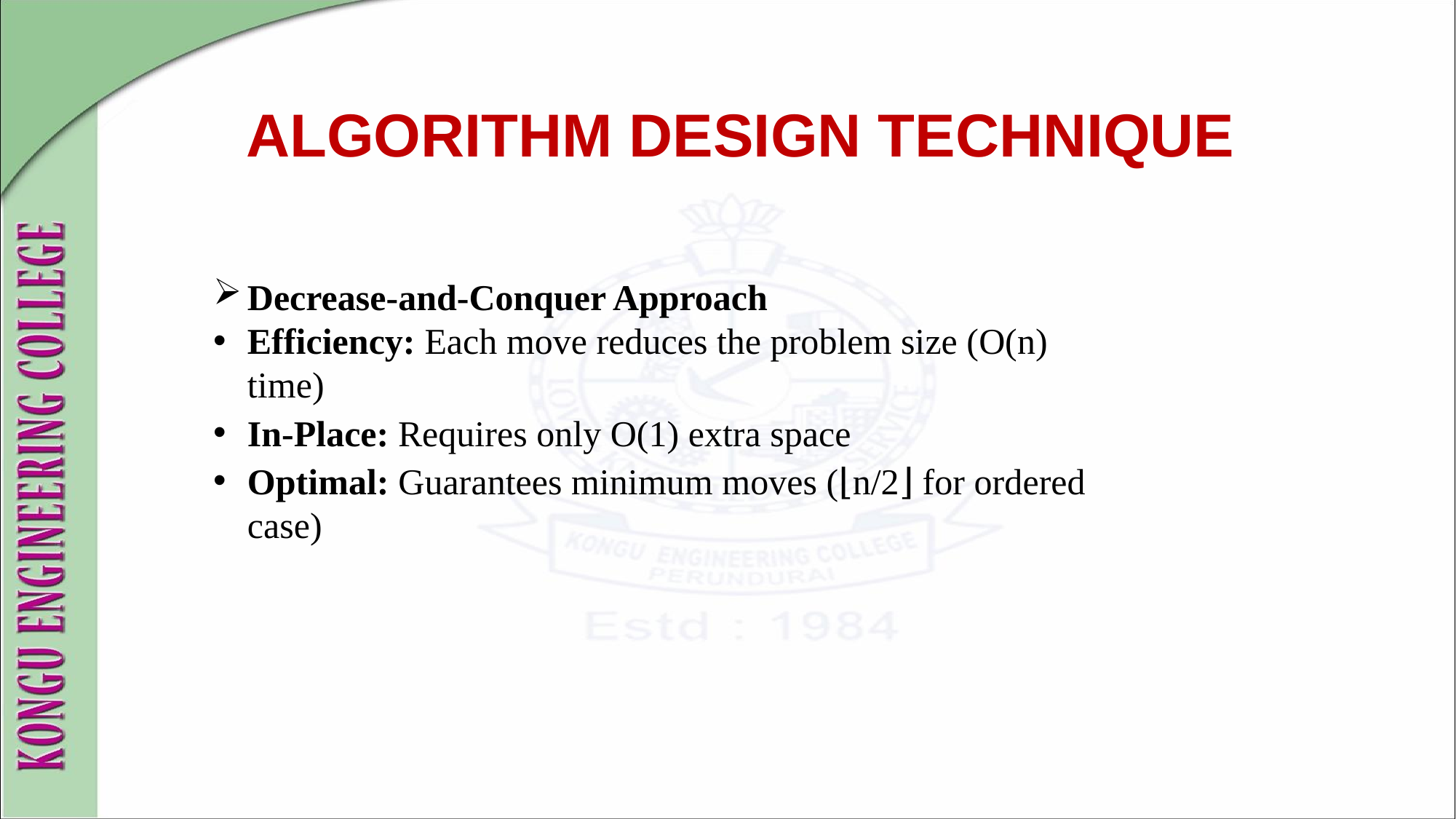

# ALGORITHM DESIGN TECHNIQUE
Decrease-and-Conquer Approach
Efficiency: Each move reduces the problem size (O(n) time)
In-Place: Requires only O(1) extra space
Optimal: Guarantees minimum moves (⌊n/2⌋ for ordered case)